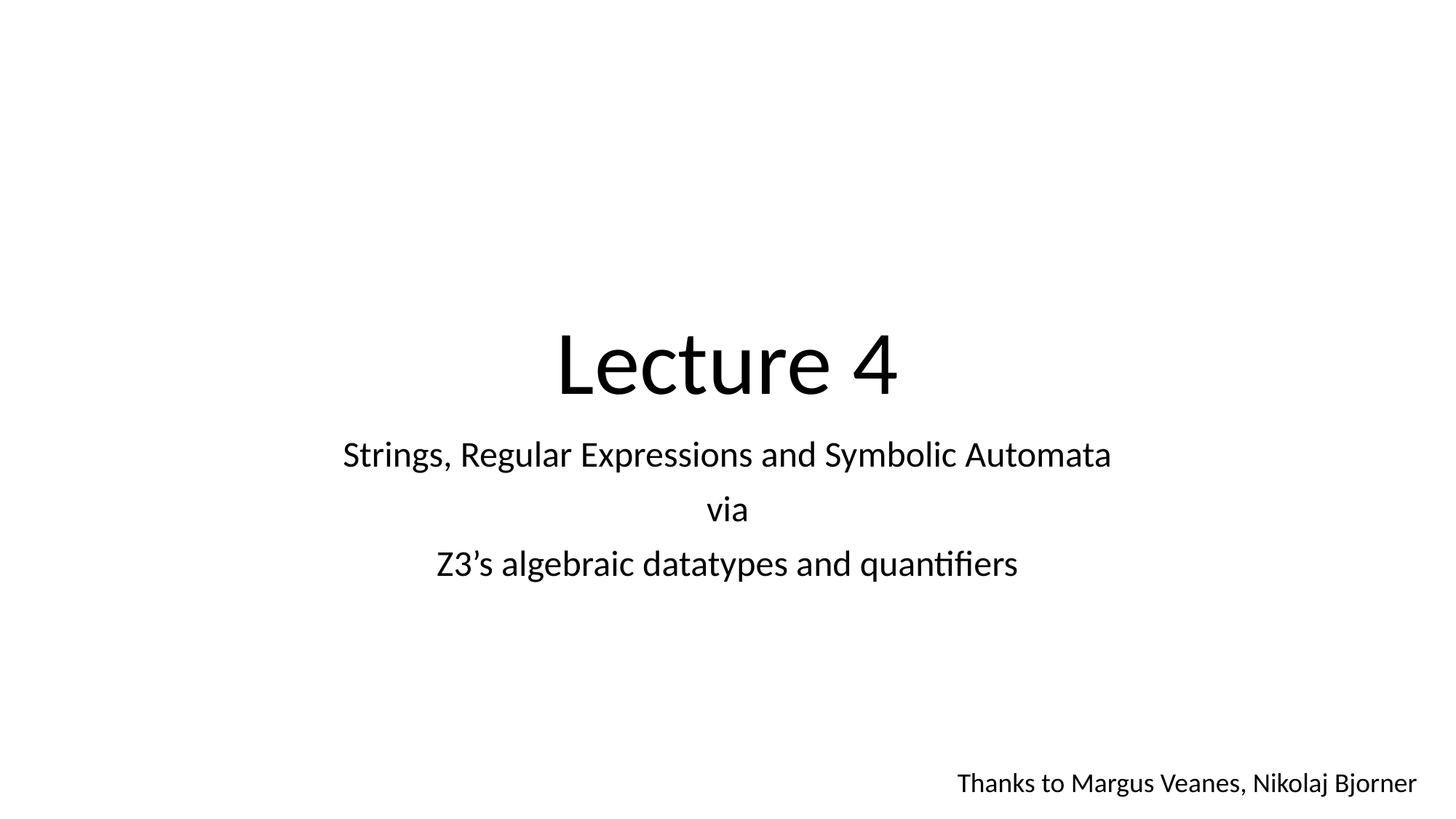

# Lecture 4
Strings, Regular Expressions and Symbolic Automata
via
Z3’s algebraic datatypes and quantifiers
Thanks to Margus Veanes, Nikolaj Bjorner